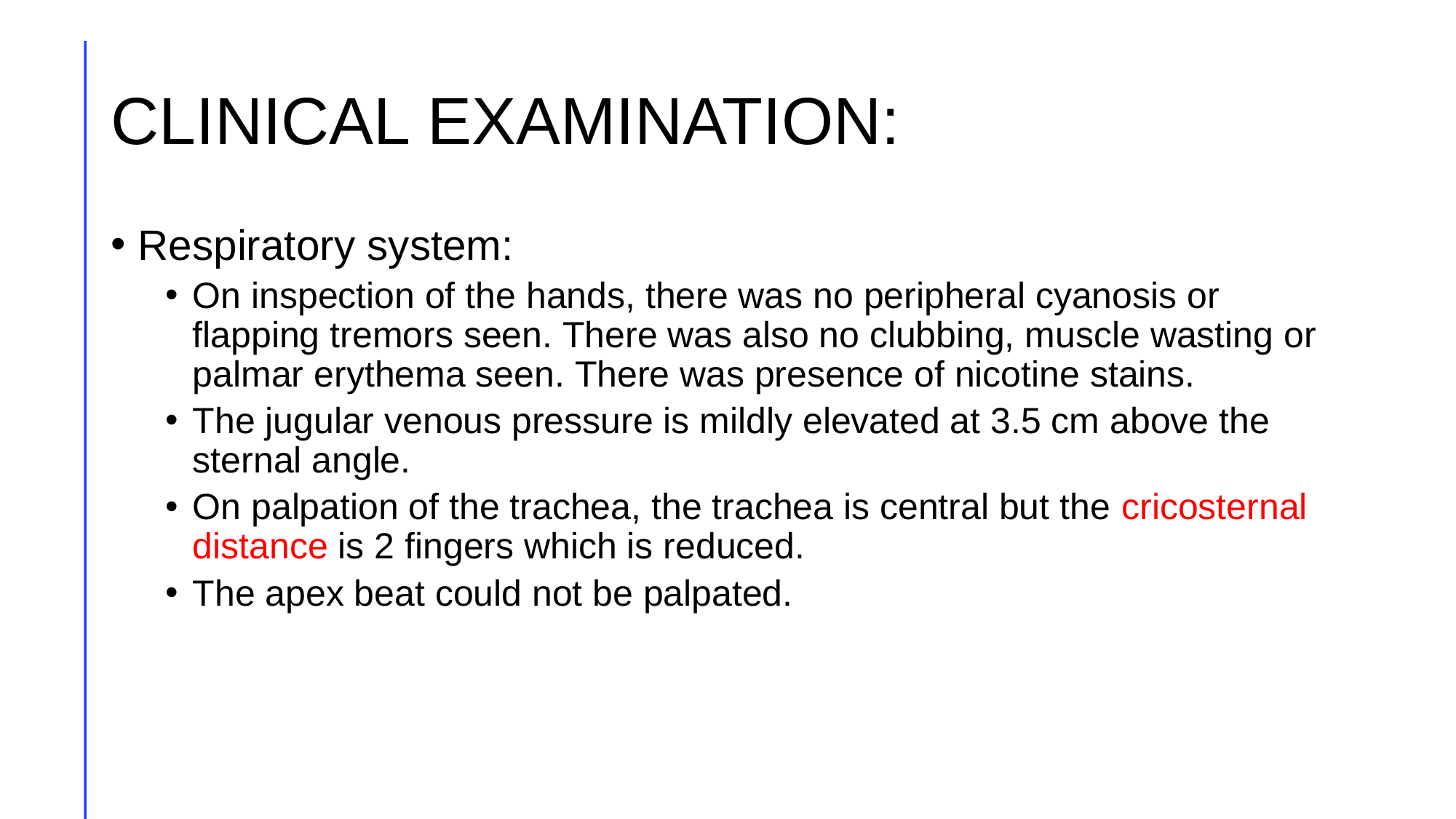

# CLINICAL EXAMINATION:
Respiratory system:
On inspection of the hands, there was no peripheral cyanosis or flapping tremors seen. There was also no clubbing, muscle wasting or palmar erythema seen. There was presence of nicotine stains.
The jugular venous pressure is mildly elevated at 3.5 cm above the sternal angle.
On palpation of the trachea, the trachea is central but the cricosternal distance is 2 fingers which is reduced.
The apex beat could not be palpated.